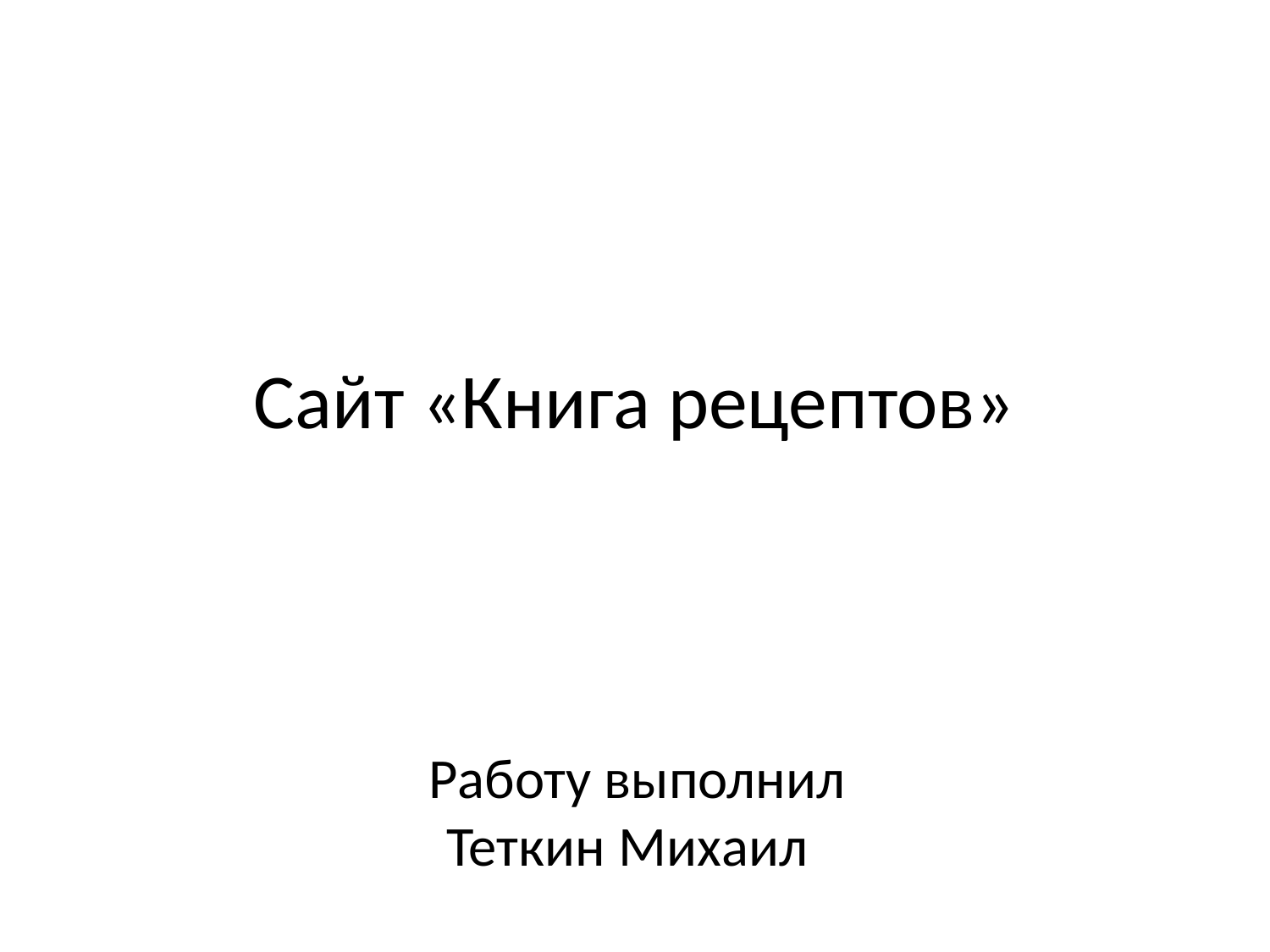

# Сайт «Книга рецептов»
Работу выполнил Теткин Михаил